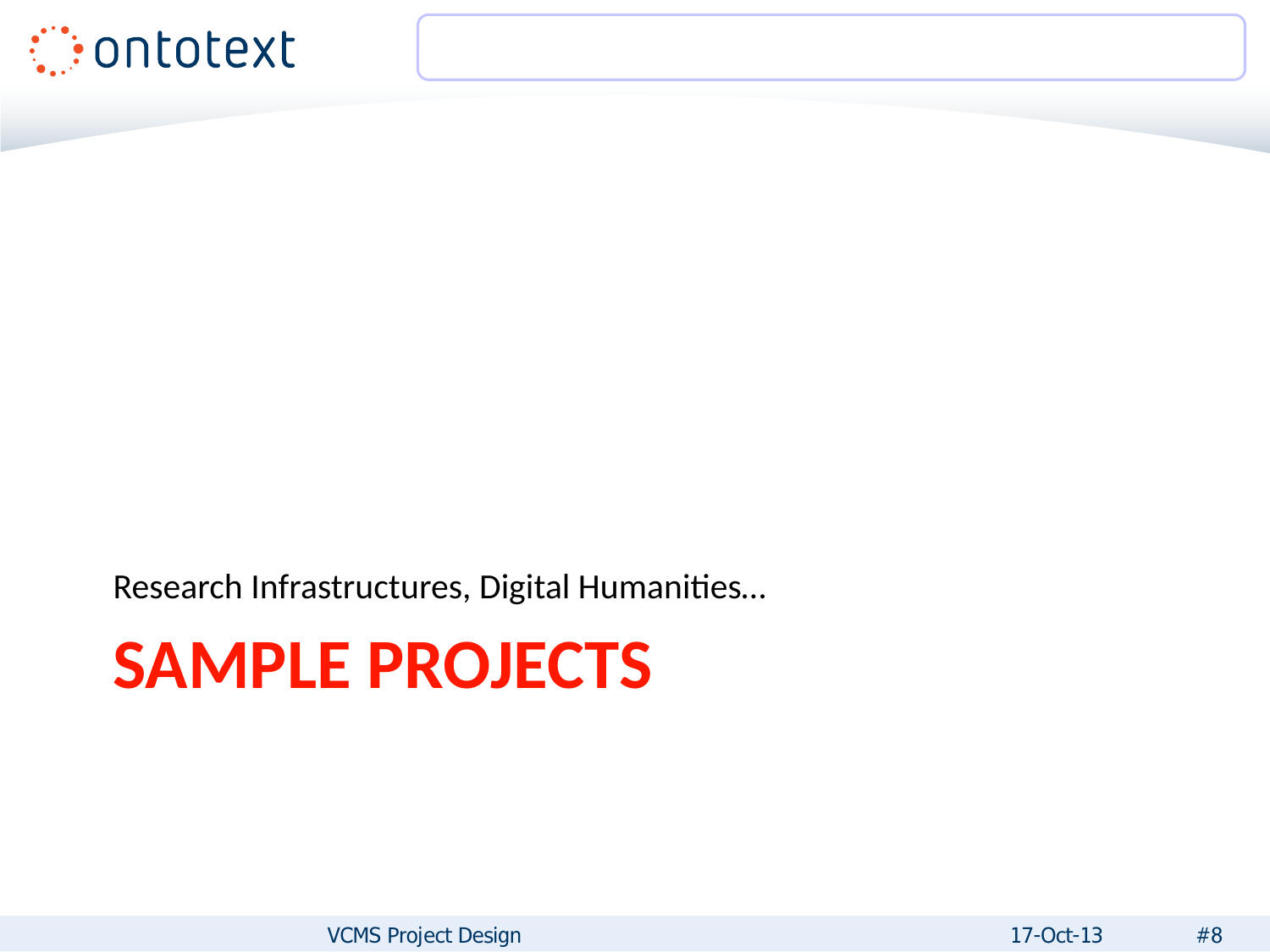

Research Infrastructures, Digital Humanities…
# Sample Projects
VCMS Project Design
17-Oct-13
#8